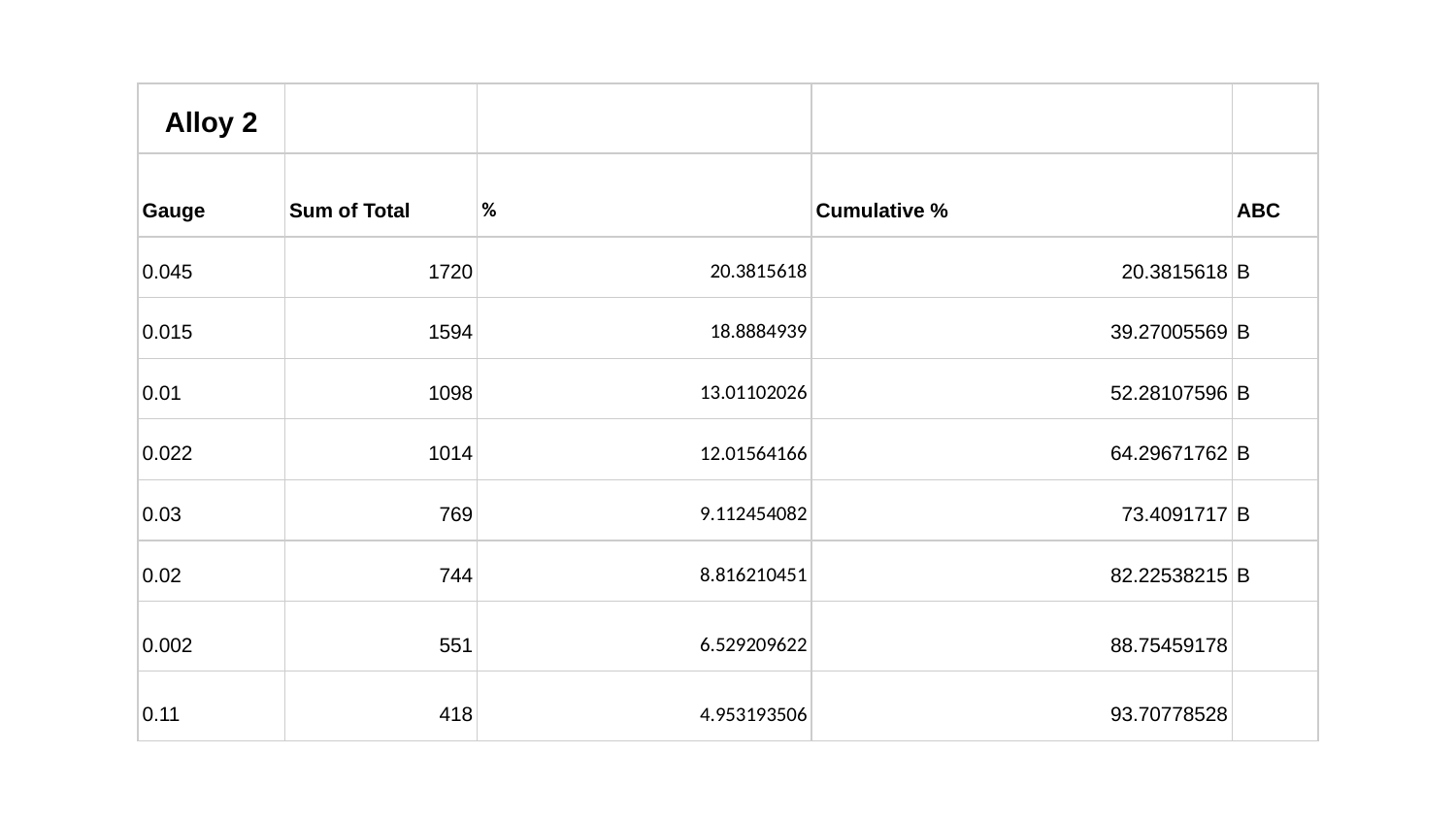

| Alloy 2 |  |  |  |  |
| --- | --- | --- | --- | --- |
| Gauge | Sum of Total | % | Cumulative % | ABC |
| 0.045 | 1720 | 20.3815618 | 20.3815618 | B |
| 0.015 | 1594 | 18.8884939 | 39.27005569 | B |
| 0.01 | 1098 | 13.01102026 | 52.28107596 | B |
| 0.022 | 1014 | 12.01564166 | 64.29671762 | B |
| 0.03 | 769 | 9.112454082 | 73.4091717 | B |
| 0.02 | 744 | 8.816210451 | 82.22538215 | B |
| 0.002 | 551 | 6.529209622 | 88.75459178 |  |
| 0.11 | 418 | 4.953193506 | 93.70778528 |  |